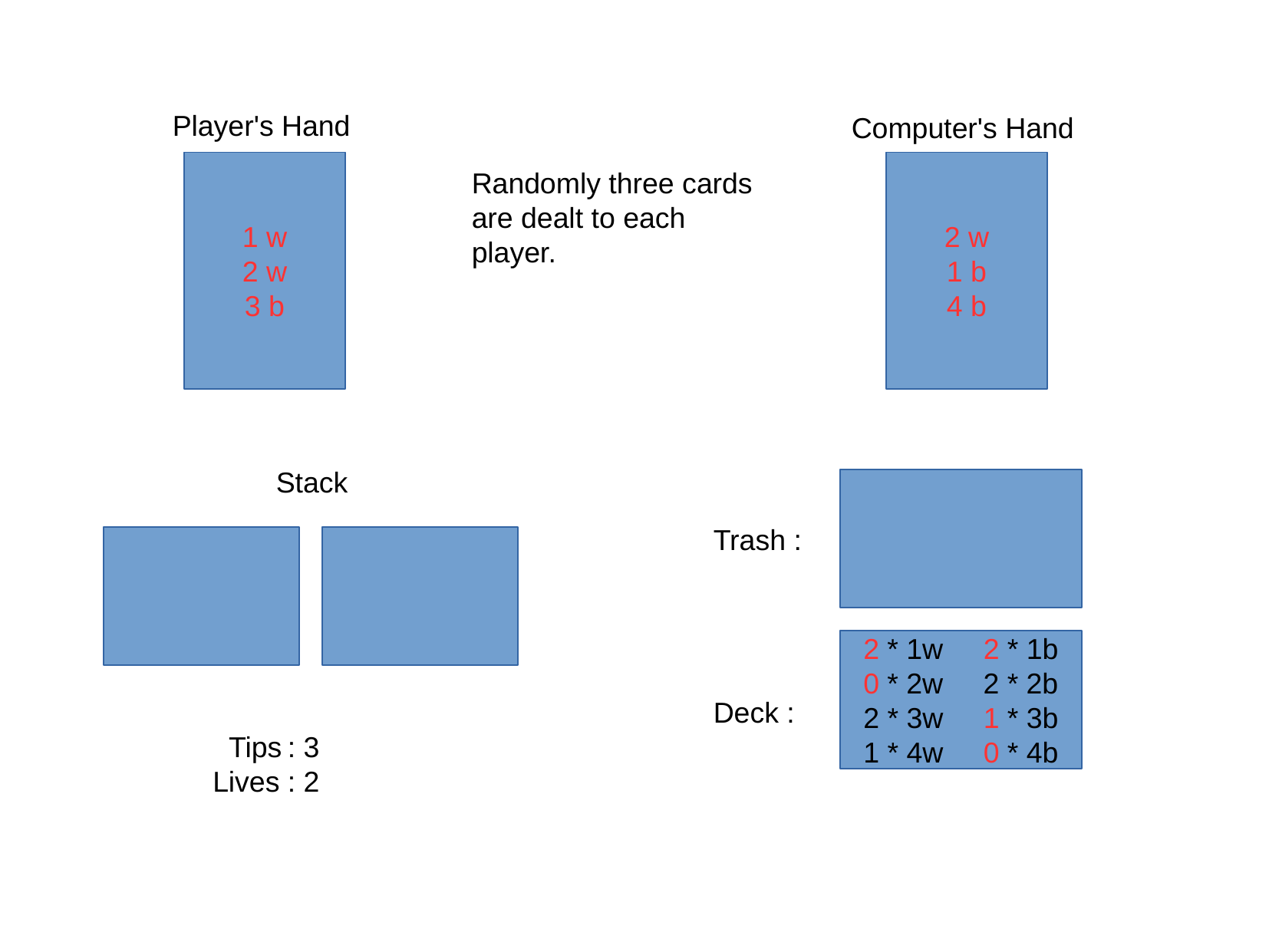

Player's Hand
Computer's Hand
1 w
2 w
3 b
2 w
1 b
4 b
Randomly three cards are dealt to each player.
Stack

Trash :

2 * 1w     2 * 1b
0 * 2w     2 * 2b
2 * 3w     1 * 3b
1 * 4w     0 * 4b
Deck :
       Tips	: 3
     Lives	: 2